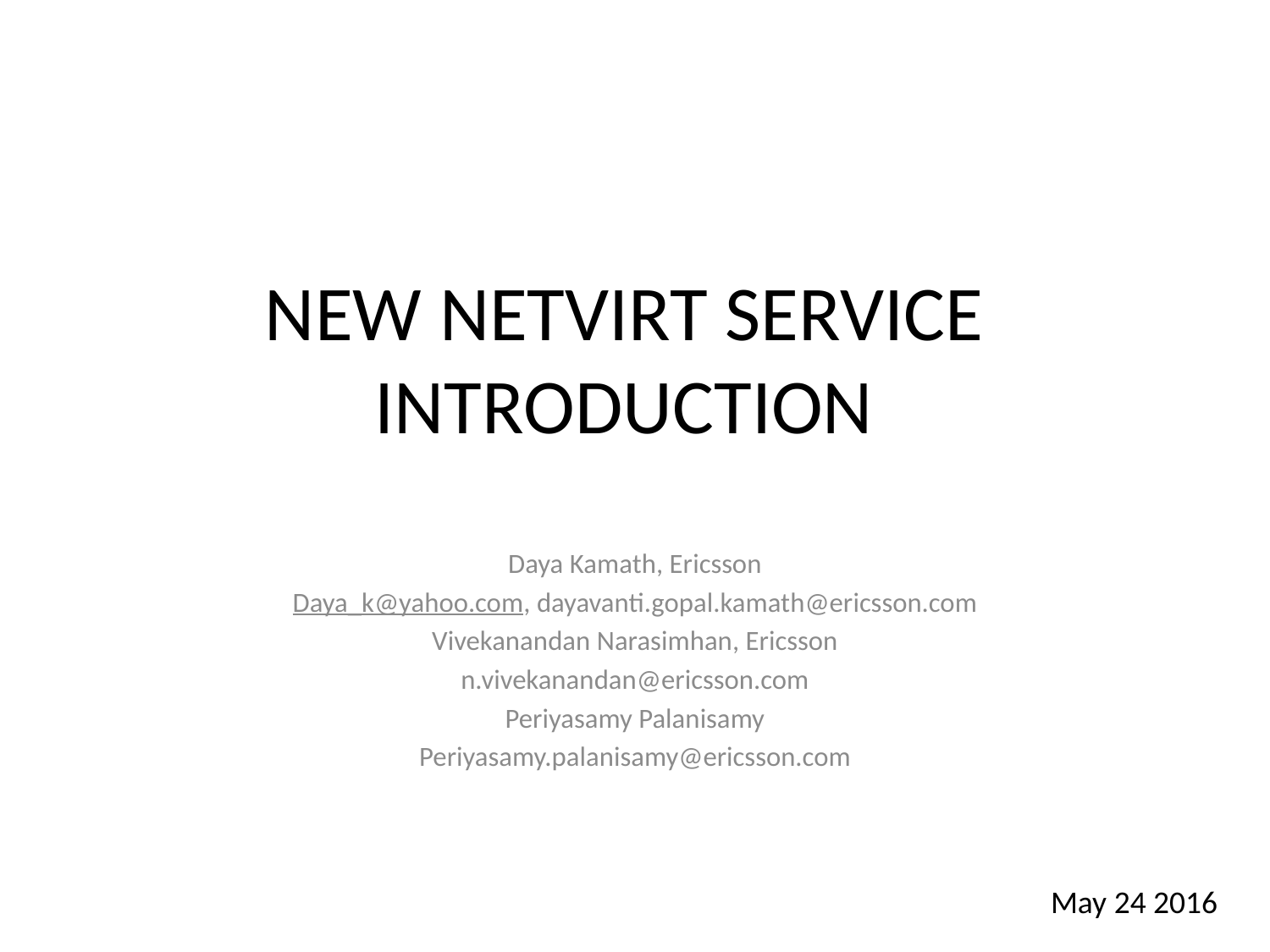

# NEW NETVIRT SERVICE INTRODUCTION
Daya Kamath, Ericsson
Daya_k@yahoo.com, dayavanti.gopal.kamath@ericsson.com
Vivekanandan Narasimhan, Ericsson
n.vivekanandan@ericsson.com
Periyasamy Palanisamy
Periyasamy.palanisamy@ericsson.com
May 24 2016